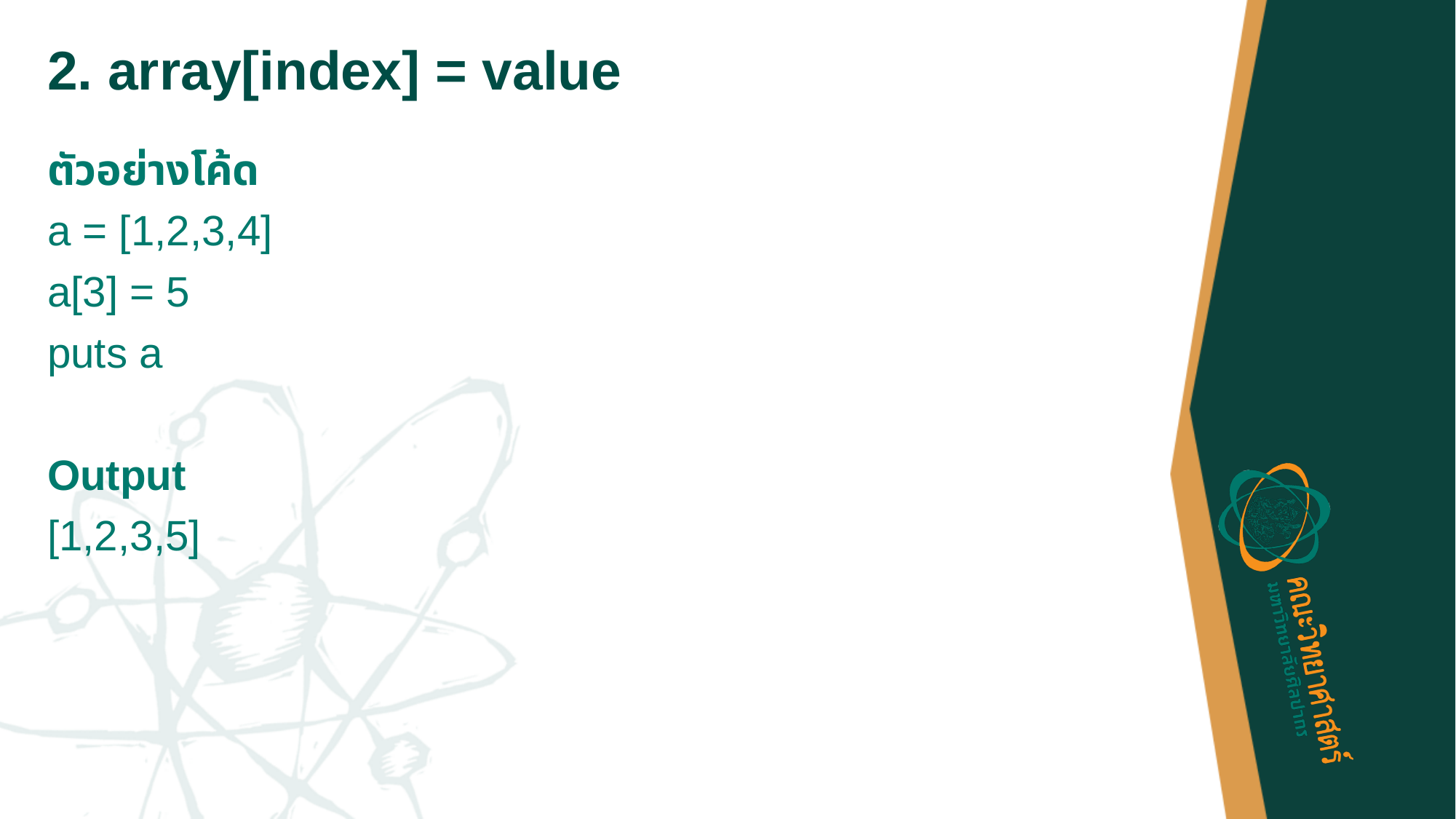

# 2. array[index] = value
ตัวอย่างโค้ด
a = [1,2,3,4]
a[3] = 5
puts a

Output
[1,2,3,5]